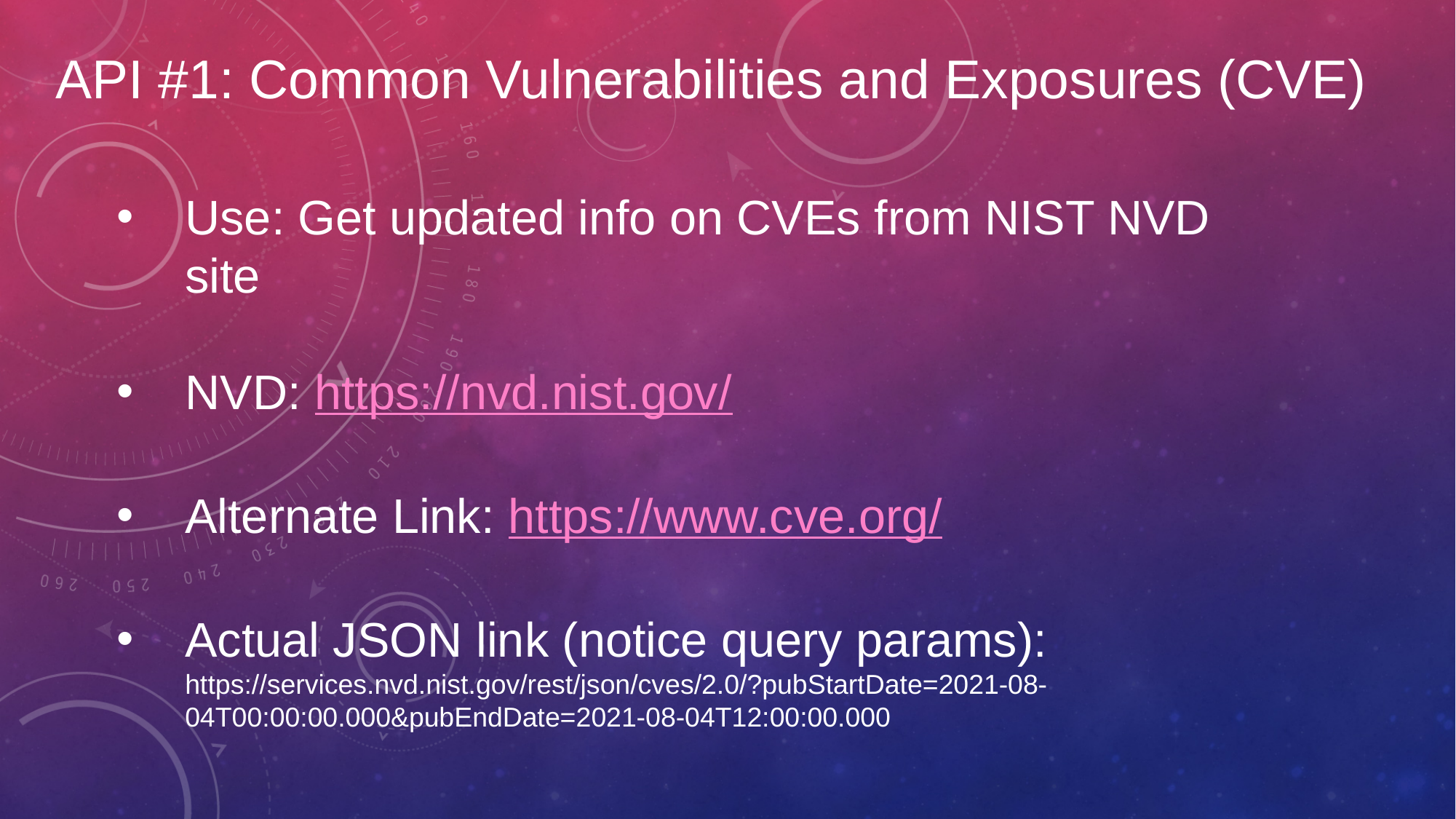

API #1: Common Vulnerabilities and Exposures (CVE)
Use: Get updated info on CVEs from NIST NVD site
NVD: https://nvd.nist.gov/

Alternate Link: https://www.cve.org/

Actual JSON link (notice query params): https://services.nvd.nist.gov/rest/json/cves/2.0/?pubStartDate=2021-08-04T00:00:00.000&pubEndDate=2021-08-04T12:00:00.000